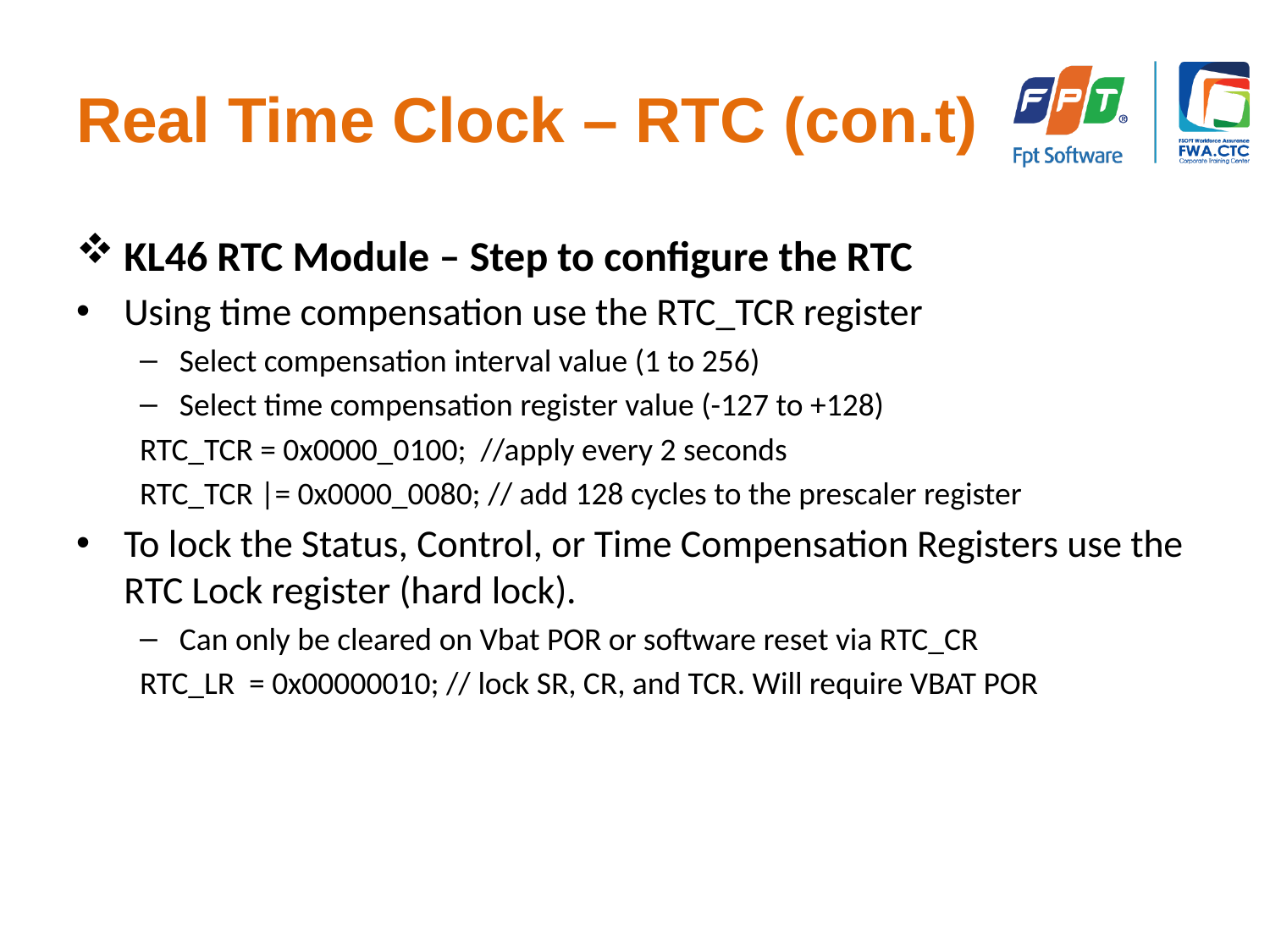

# Real Time Clock – RTC (con.t)
KL46 RTC Module – Step to configure the RTC
Using time compensation use the RTC_TCR register
Select compensation interval value (1 to 256)
Select time compensation register value (-127 to +128)
RTC_TCR = 0x0000_0100;  //apply every 2 seconds
RTC_TCR |= 0x0000_0080; // add 128 cycles to the prescaler register
To lock the Status, Control, or Time Compensation Registers use the RTC Lock register (hard lock).
Can only be cleared on Vbat POR or software reset via RTC_CR
RTC_LR  = 0x00000010; // lock SR, CR, and TCR. Will require VBAT POR